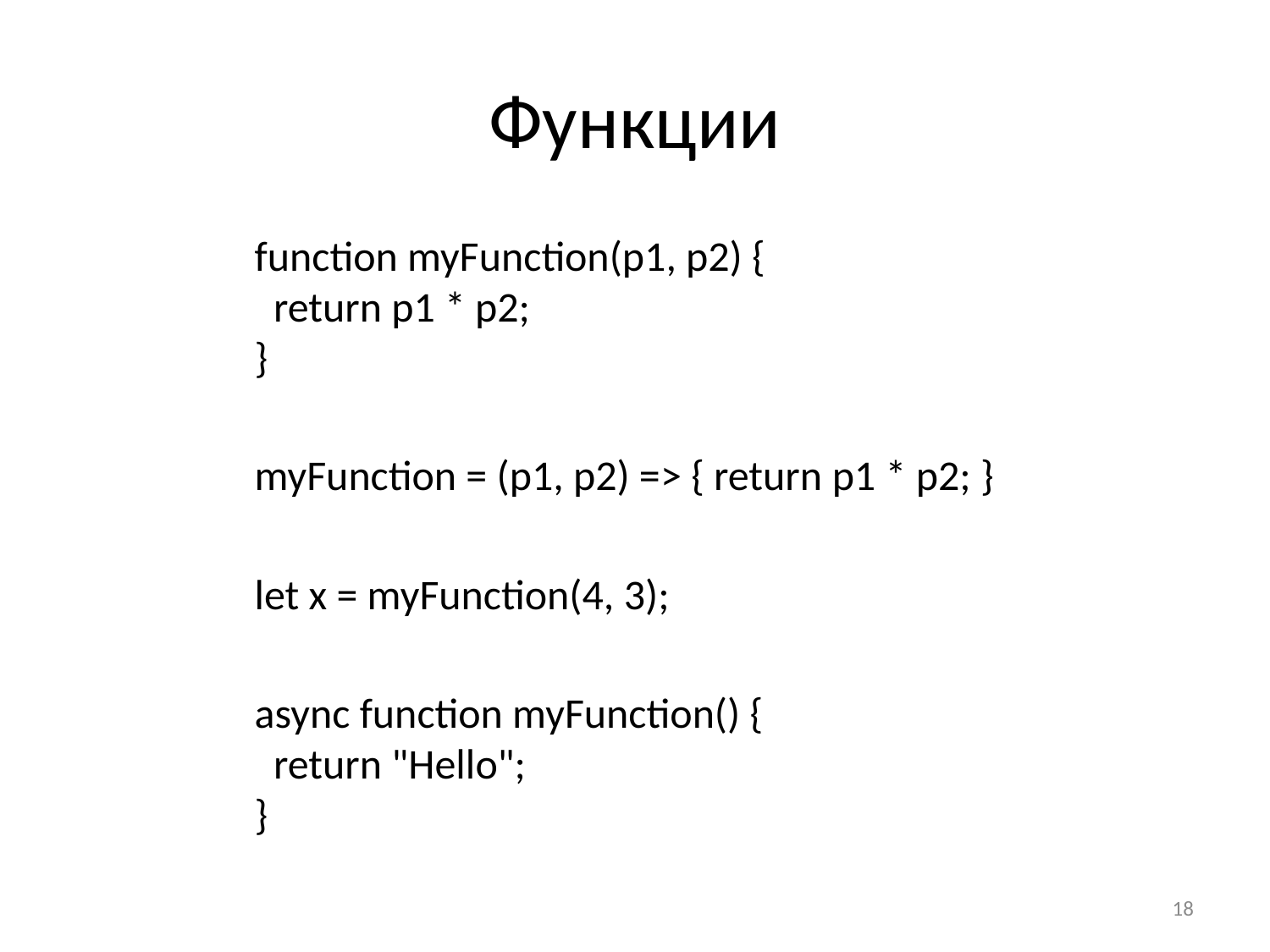

# Функции
function myFunction(p1, p2) {
  return p1 * p2;
}

myFunction = (p1, p2) => { return p1 * p2; }

let x = myFunction(4, 3);

async function myFunction() {
  return "Hello";
}
18